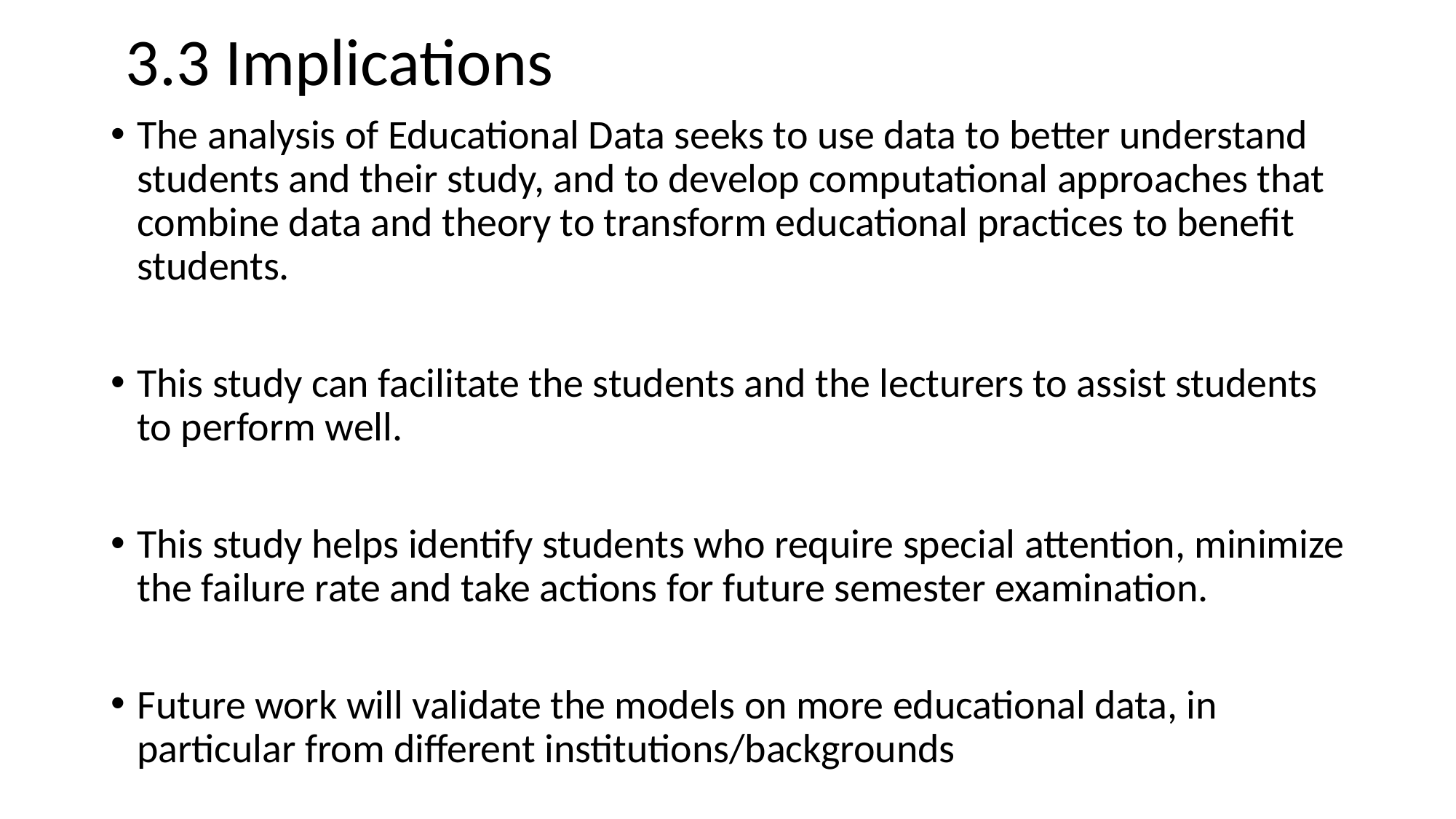

# 3.3 Implications
The analysis of Educational Data seeks to use data to better understand students and their study, and to develop computational approaches that combine data and theory to transform educational practices to benefit students.

This study can facilitate the students and the lecturers to assist students to perform well.

This study helps identify students who require special attention, minimize the failure rate and take actions for future semester examination.

Future work will validate the models on more educational data, in particular from different institutions/backgrounds